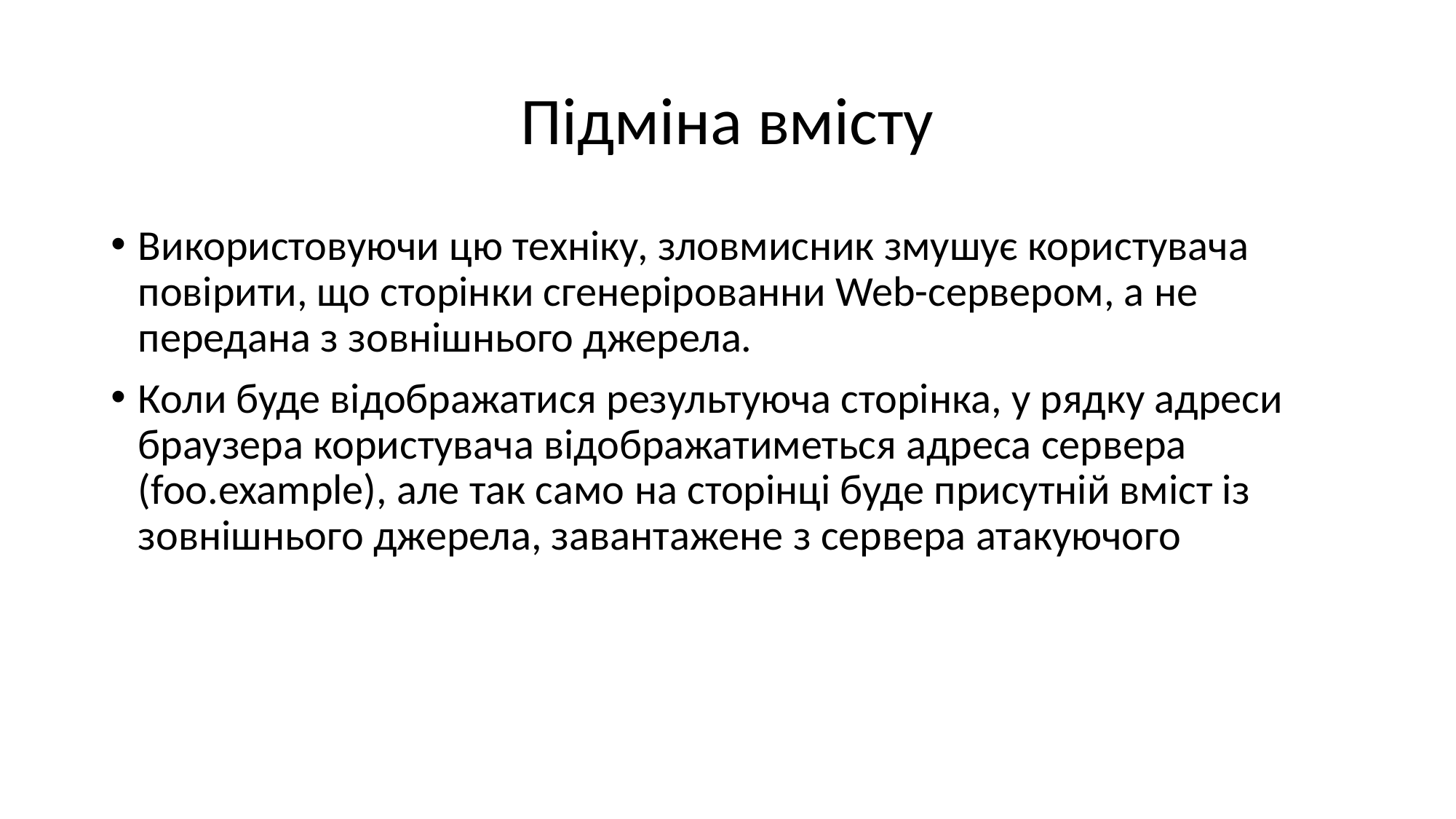

# Підміна вмісту
Використовуючи цю техніку, зловмисник змушує користувача повірити, що сторінки сгенерірованни Web-сервером, а не передана з зовнішнього джерела.
Коли буде відображатися результуюча сторінка, у рядку адреси браузера користувача відображатиметься адреса сервера (foo.example), але так само на сторінці буде присутній вміст із зовнішнього джерела, завантажене з сервера атакуючого